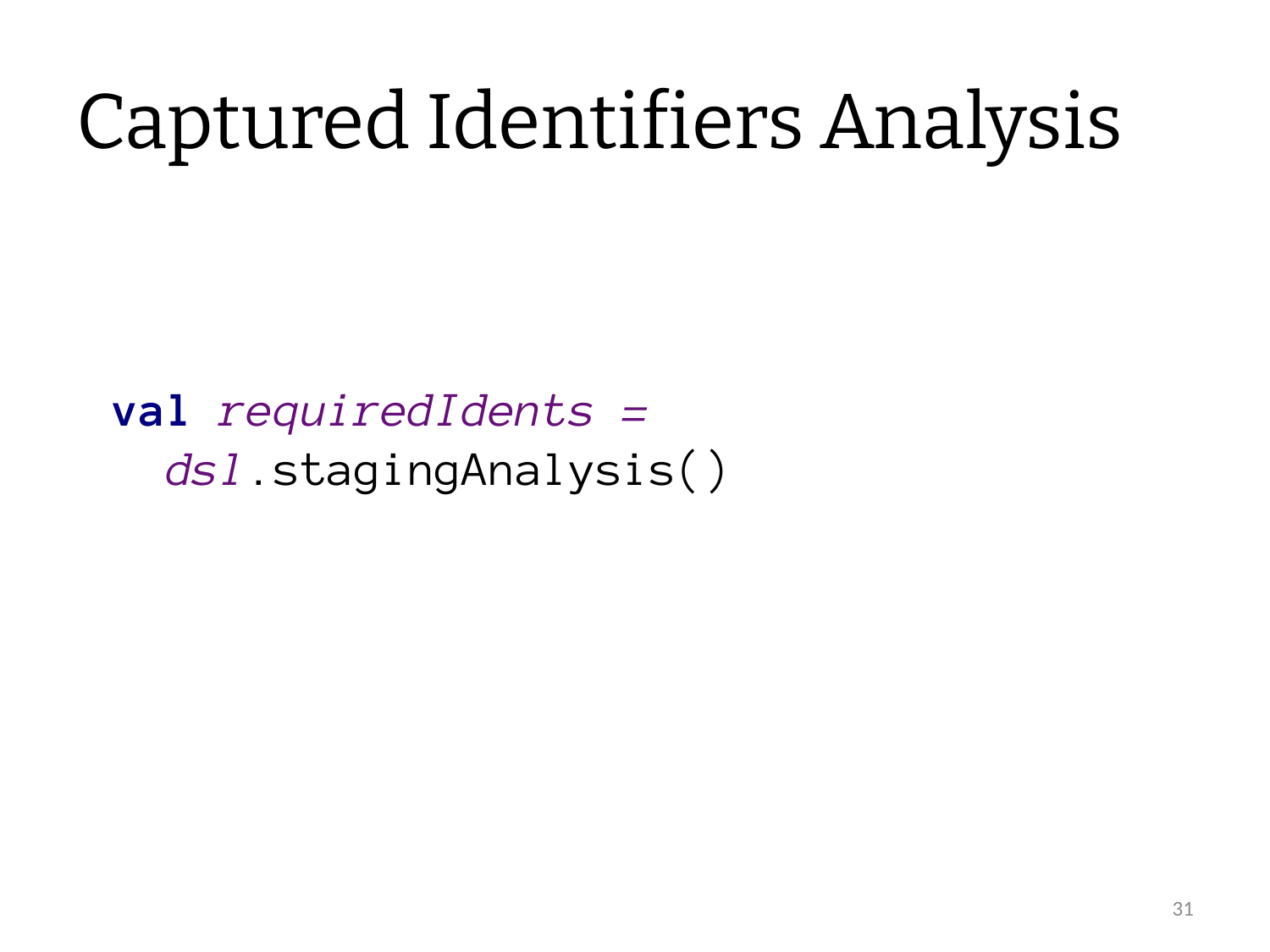

# Captured Identifiers Analysis
val requiredIdents =
  dsl.stagingAnalysis()
31